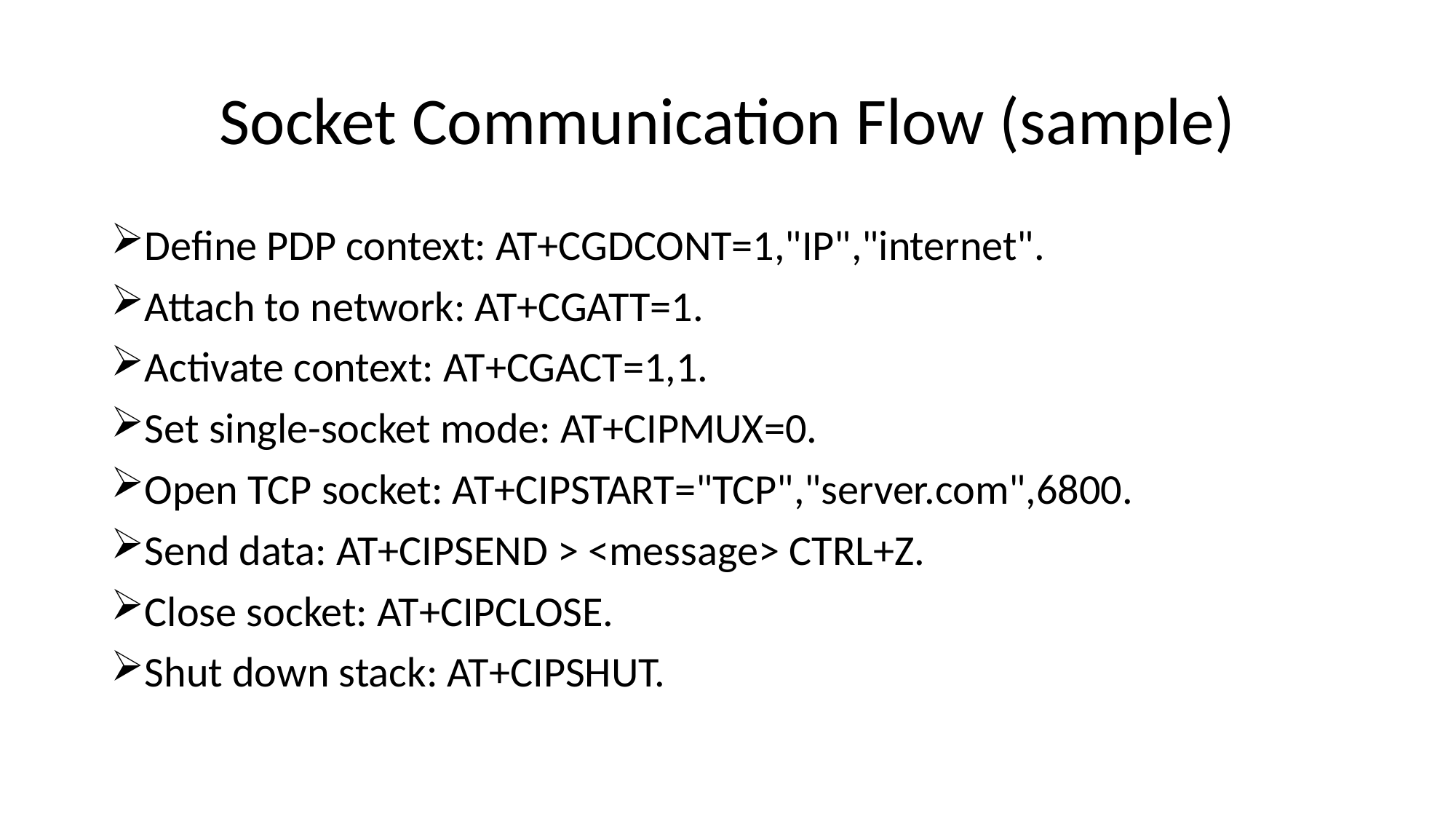

# Socket Communication Flow (sample)
Define PDP context: AT+CGDCONT=1,"IP","internet".
Attach to network: AT+CGATT=1.
Activate context: AT+CGACT=1,1.
Set single-socket mode: AT+CIPMUX=0.
Open TCP socket: AT+CIPSTART="TCP","server.com",6800.
Send data: AT+CIPSEND > <message> CTRL+Z.
Close socket: AT+CIPCLOSE.
Shut down stack: AT+CIPSHUT.